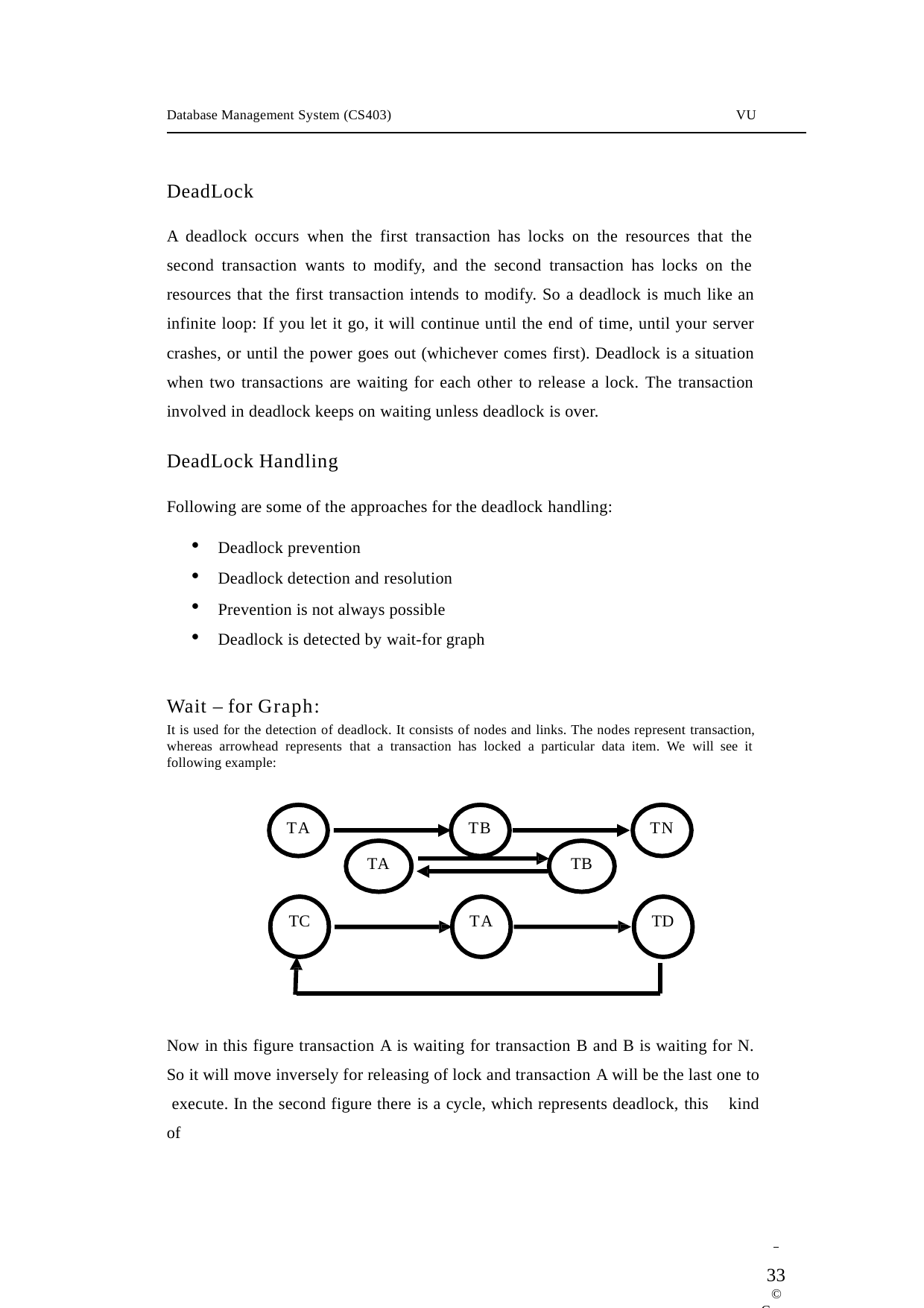

Database Management System (CS403)
VU

DeadLock
A deadlock occurs when the first transaction has locks on the resources that the  second transaction wants to modify, and the second transaction has locks on the  resources that the first transaction intends to modify. So a deadlock is much like an  infinite loop: If you let it go, it will continue until the end of time, until your server  crashes, or until the power goes out (whichever comes first). Deadlock is a situation  when two transactions are waiting for each other to release a lock. The transaction  involved in deadlock keeps on waiting unless deadlock is over.

DeadLock Handling

Following are some of the approaches for the deadlock handling:

Deadlock prevention
Deadlock detection and resolution
Prevention is not always possible
Deadlock is detected by wait-for graph
Wait – for Graph:
It is used for the detection of deadlock. It consists of nodes and links. The nodes represent transaction,  whereas arrowhead represents that a transaction has locked a particular data item. We will see it  following example:

TN
TB
TA

TB
TA

TD
TC
TA

Now in this figure transaction A is waiting for transaction B and B is waiting for N.  So it will move inversely for releasing of lock and transaction A will be the last one to  execute. In the second figure there is a cycle, which represents deadlock, this    kind of
 	33
© Copyright Virtual University of Pakistan